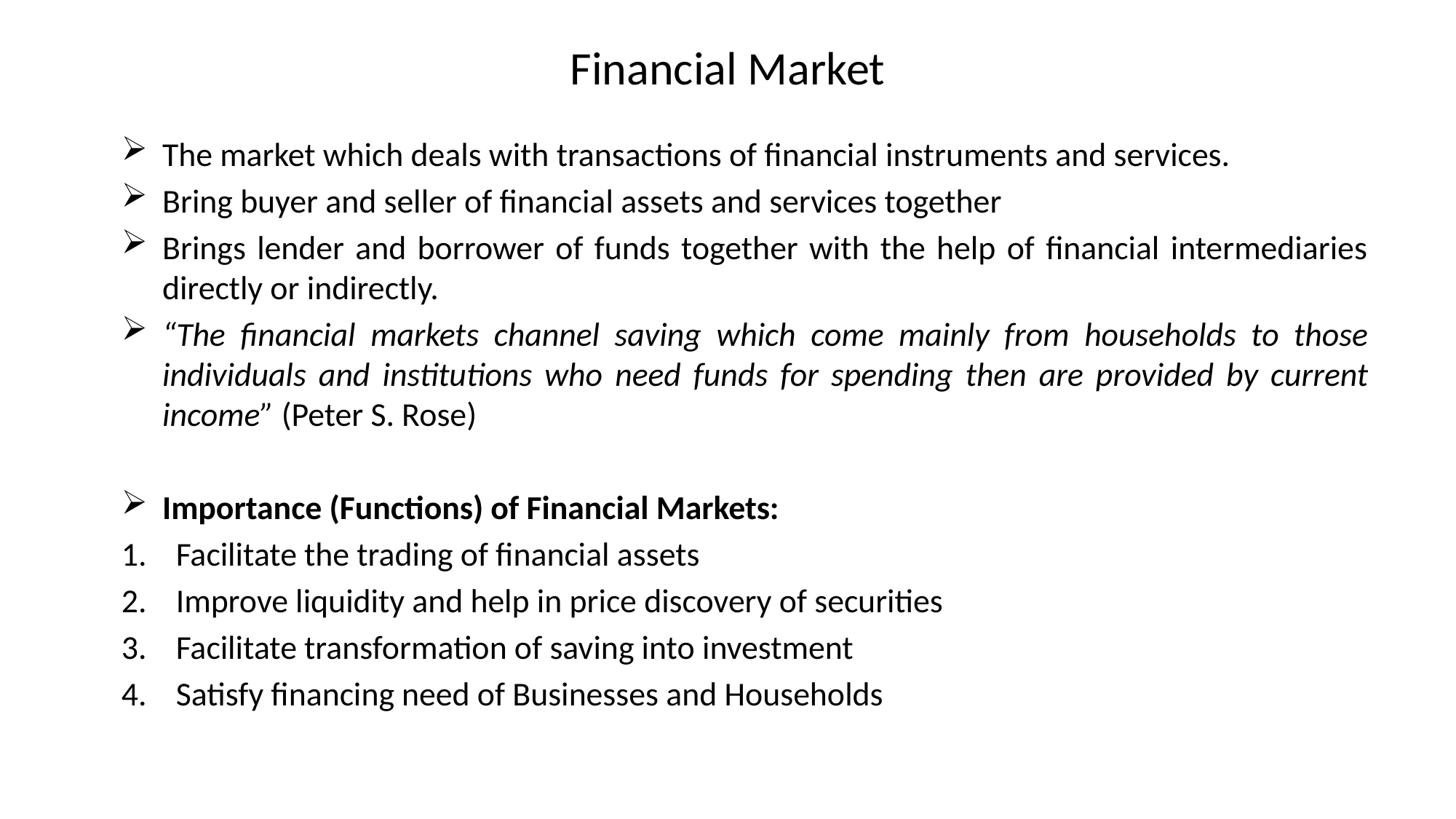

# Financial Market
The market which deals with transactions of financial instruments and services.
Bring buyer and seller of financial assets and services together
Brings lender and borrower of funds together with the help of financial intermediaries directly or indirectly.
“The financial markets channel saving which come mainly from households to those individuals and institutions who need funds for spending then are provided by current income” (Peter S. Rose)

Importance (Functions) of Financial Markets:
Facilitate the trading of financial assets
Improve liquidity and help in price discovery of securities
Facilitate transformation of saving into investment
Satisfy financing need of Businesses and Households